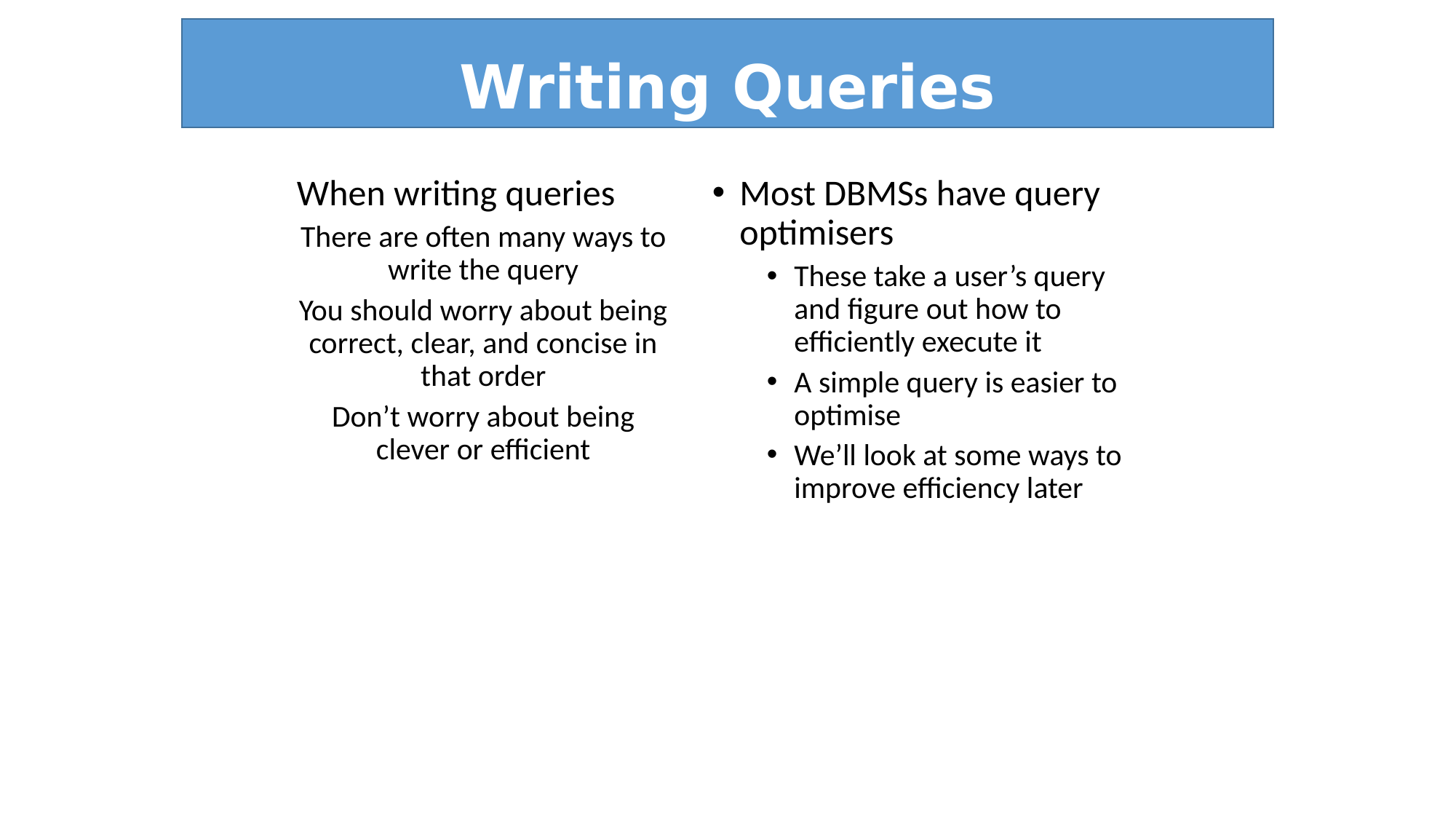

# Writing Queries
When writing queries
There are often many ways to write the query
You should worry about being correct, clear, and concise in that order
Don’t worry about being clever or efficient
Most DBMSs have query optimisers
These take a user’s query and figure out how to efficiently execute it
A simple query is easier to optimise
We’ll look at some ways to improve efficiency later